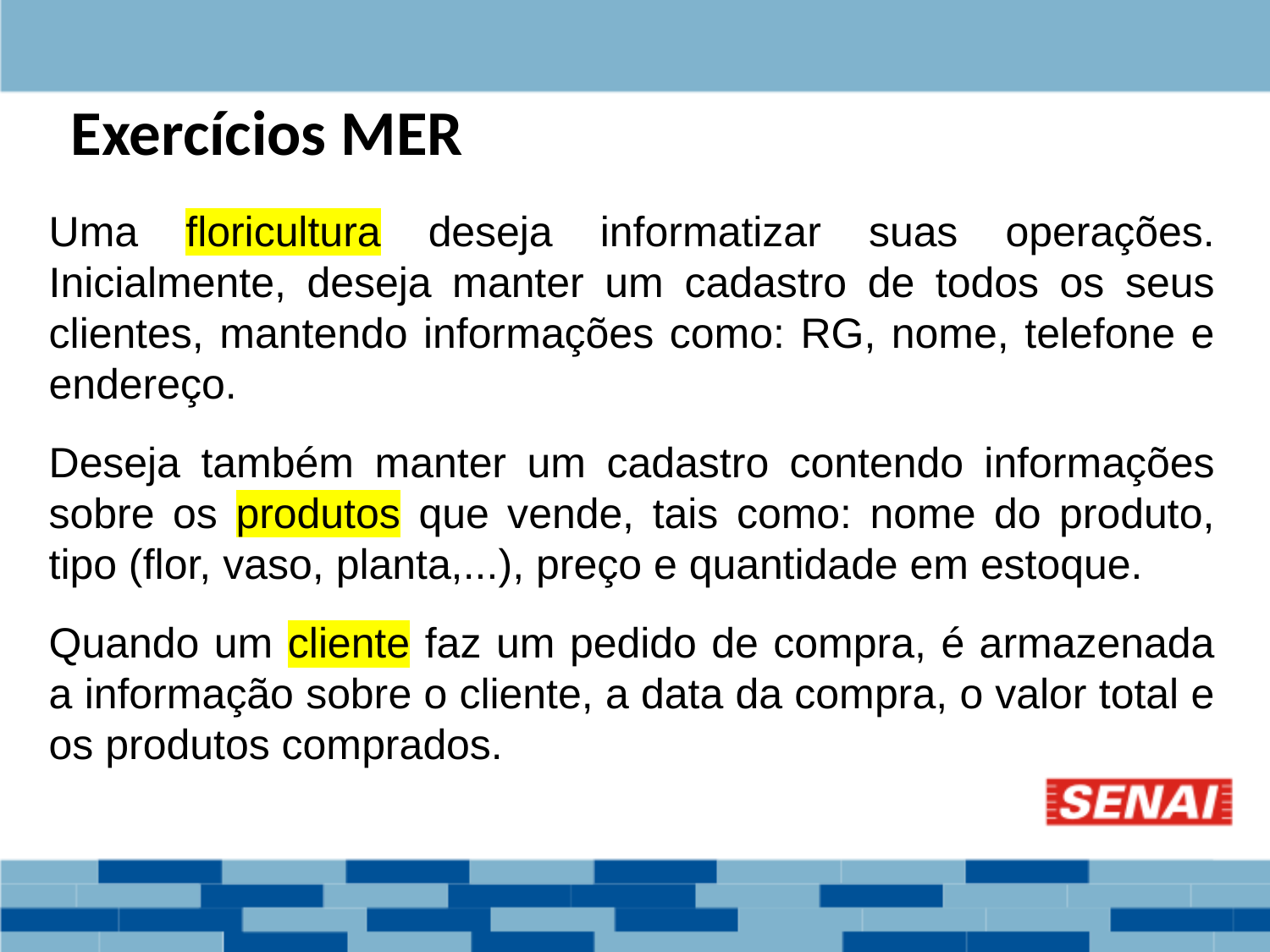

# Exercícios MER
Uma floricultura deseja informatizar suas operações. Inicialmente, deseja manter um cadastro de todos os seus clientes, mantendo informações como: RG, nome, telefone e endereço.
Deseja também manter um cadastro contendo informações sobre os produtos que vende, tais como: nome do produto, tipo (flor, vaso, planta,...), preço e quantidade em estoque.
Quando um cliente faz um pedido de compra, é armazenada a informação sobre o cliente, a data da compra, o valor total e os produtos comprados.